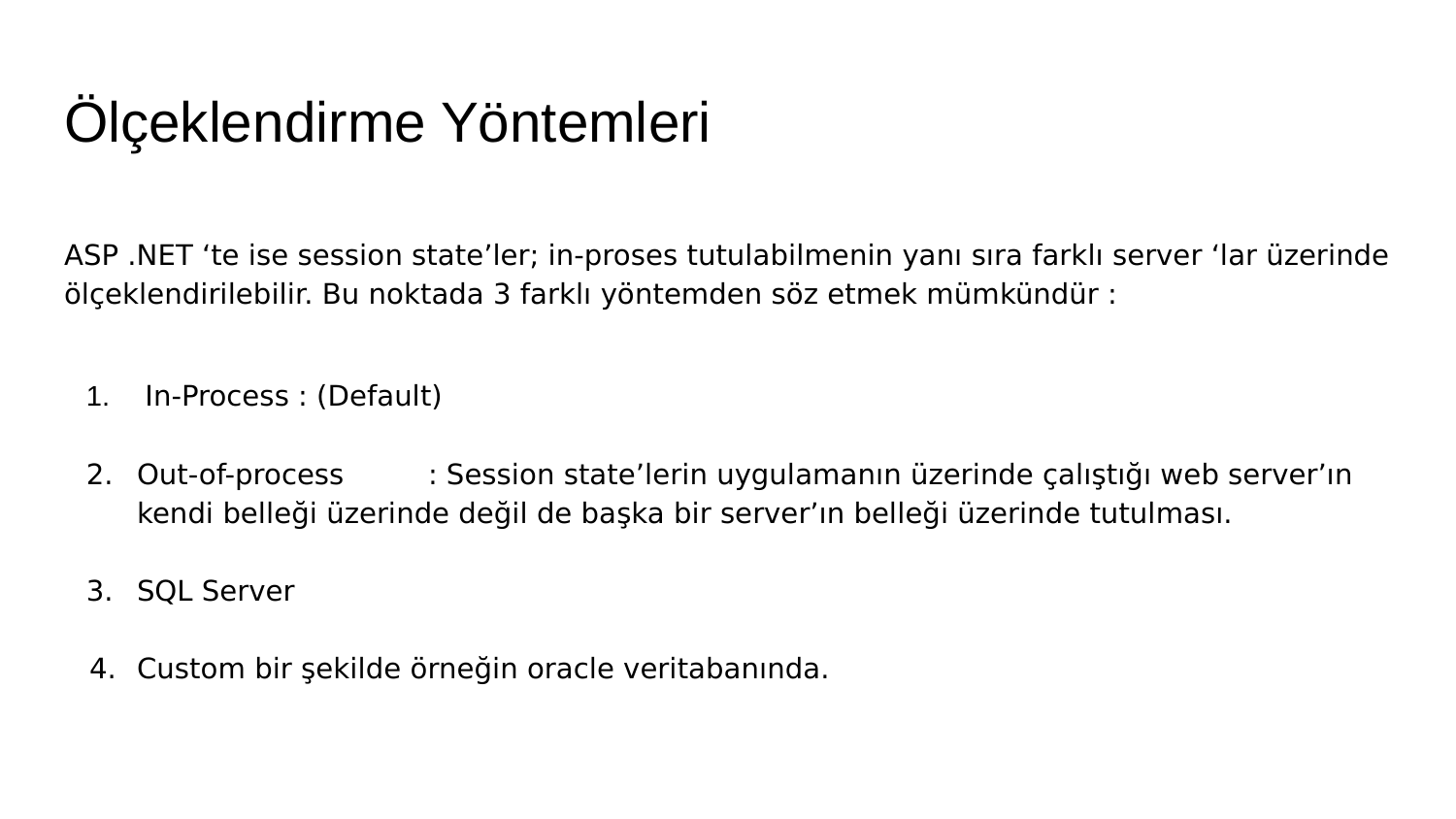

# Ölçeklendirme Yöntemleri

ASP .NET ‘te ise session state’ler; in-proses tutulabilmenin yanı sıra farklı server ‘lar üzerinde ölçeklendirilebilir. Bu noktada 3 farklı yöntemden söz etmek mümkündür :

 In-Process : (Default)
Out-of-process 	: Session state’lerin uygulamanın üzerinde çalıştığı web server’ın kendi belleği üzerinde değil de başka bir server’ın belleği üzerinde tutulması.
SQL Server
Custom bir şekilde örneğin oracle veritabanında.